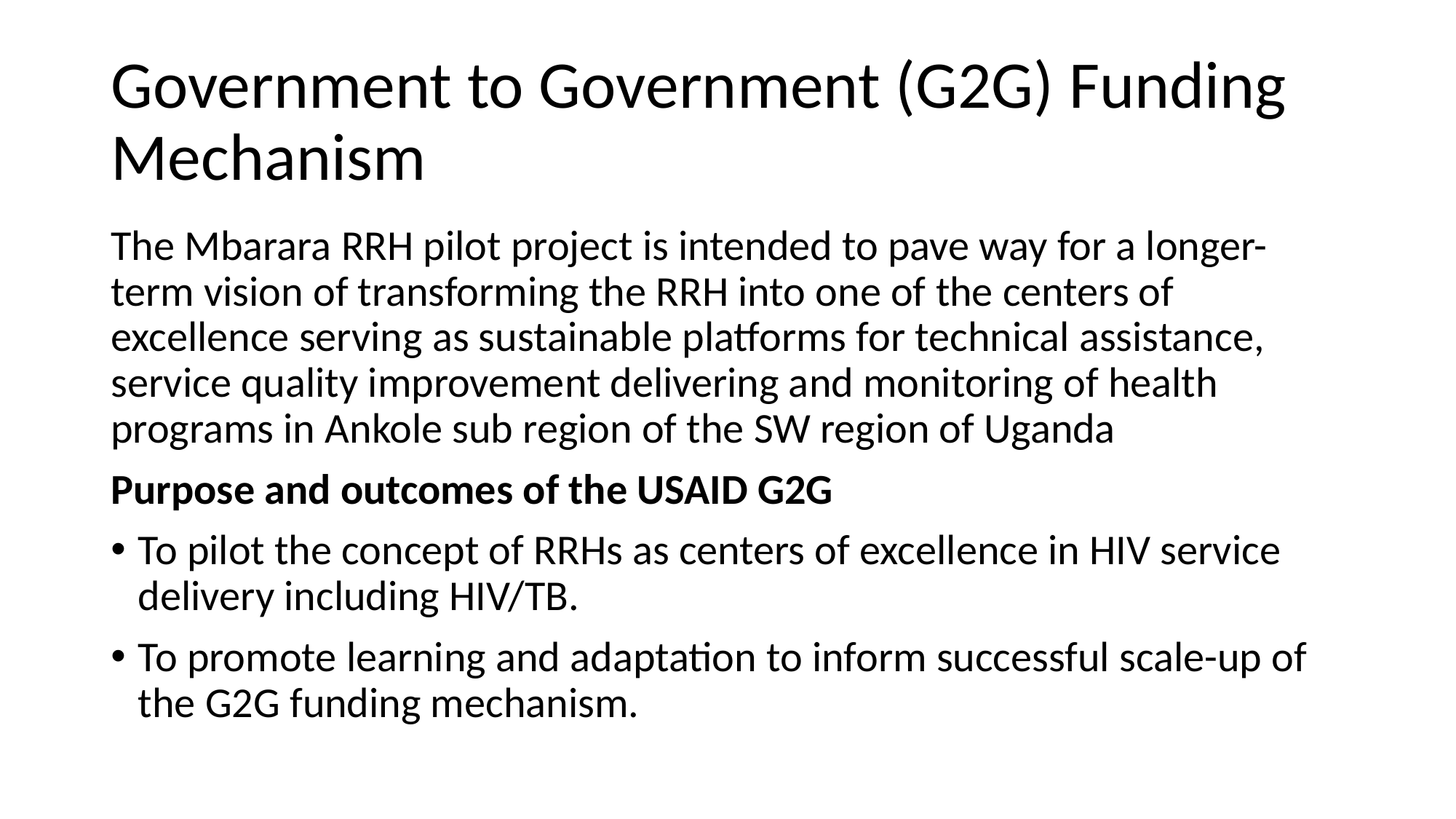

# Government to Government (G2G) Funding Mechanism
The Mbarara RRH pilot project is intended to pave way for a longer-term vision of transforming the RRH into one of the centers of excellence serving as sustainable platforms for technical assistance, service quality improvement delivering and monitoring of health programs in Ankole sub region of the SW region of Uganda
Purpose and outcomes of the USAID G2G
To pilot the concept of RRHs as centers of excellence in HIV service delivery including HIV/TB.
To promote learning and adaptation to inform successful scale-up of the G2G funding mechanism.